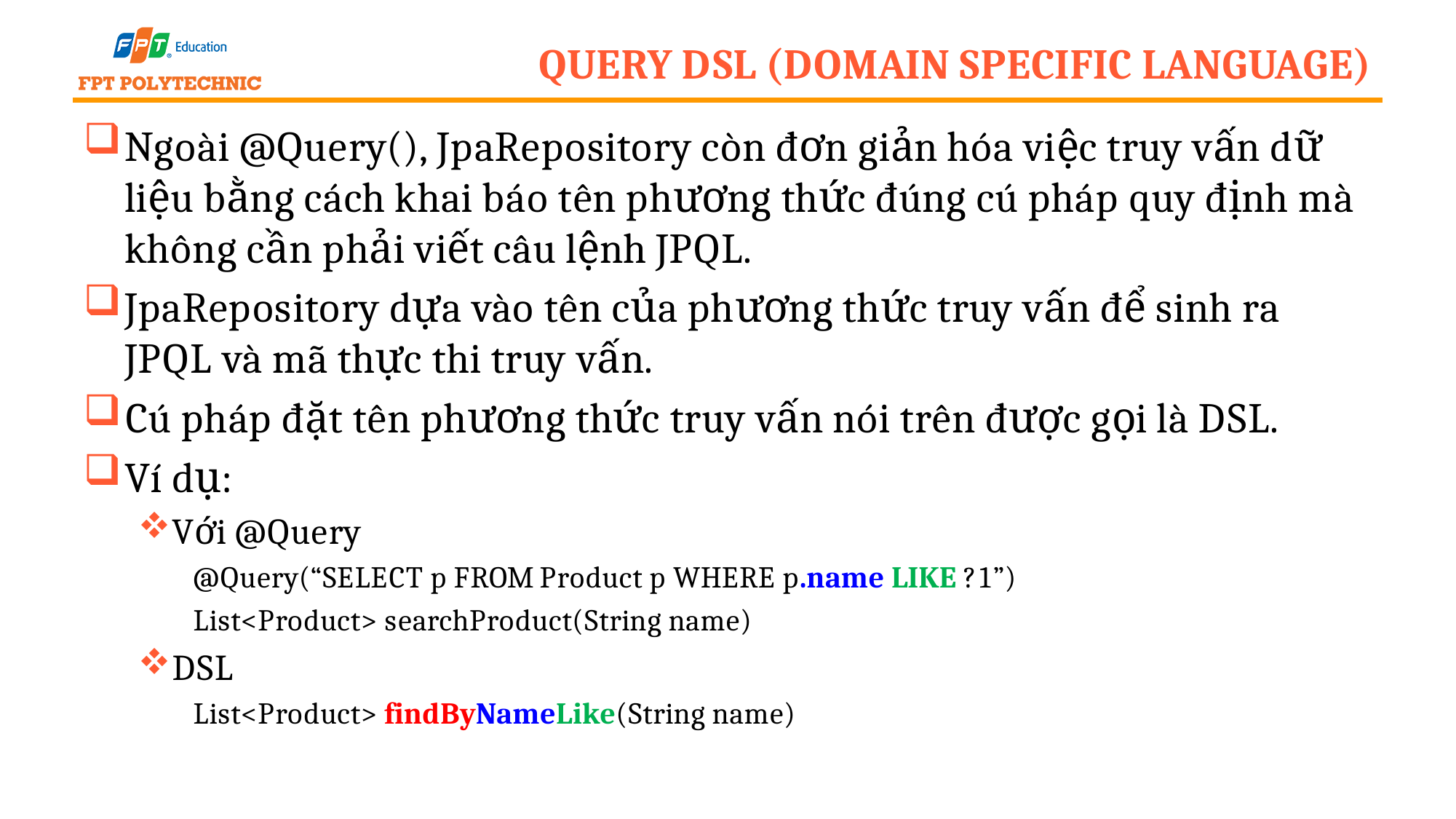

# Query DSL (Domain Specific Language)
Ngoài @Query(), JpaRepository còn đơn giản hóa việc truy vấn dữ liệu bằng cách khai báo tên phương thức đúng cú pháp quy định mà không cần phải viết câu lệnh JPQL.
JpaRepository dựa vào tên của phương thức truy vấn để sinh ra JPQL và mã thực thi truy vấn.
Cú pháp đặt tên phương thức truy vấn nói trên được gọi là DSL.
Ví dụ:
Với @Query
@Query(“SELECT p FROM Product p WHERE p.name LIKE ?1”)
List<Product> searchProduct(String name)
DSL
List<Product> findByNameLike(String name)